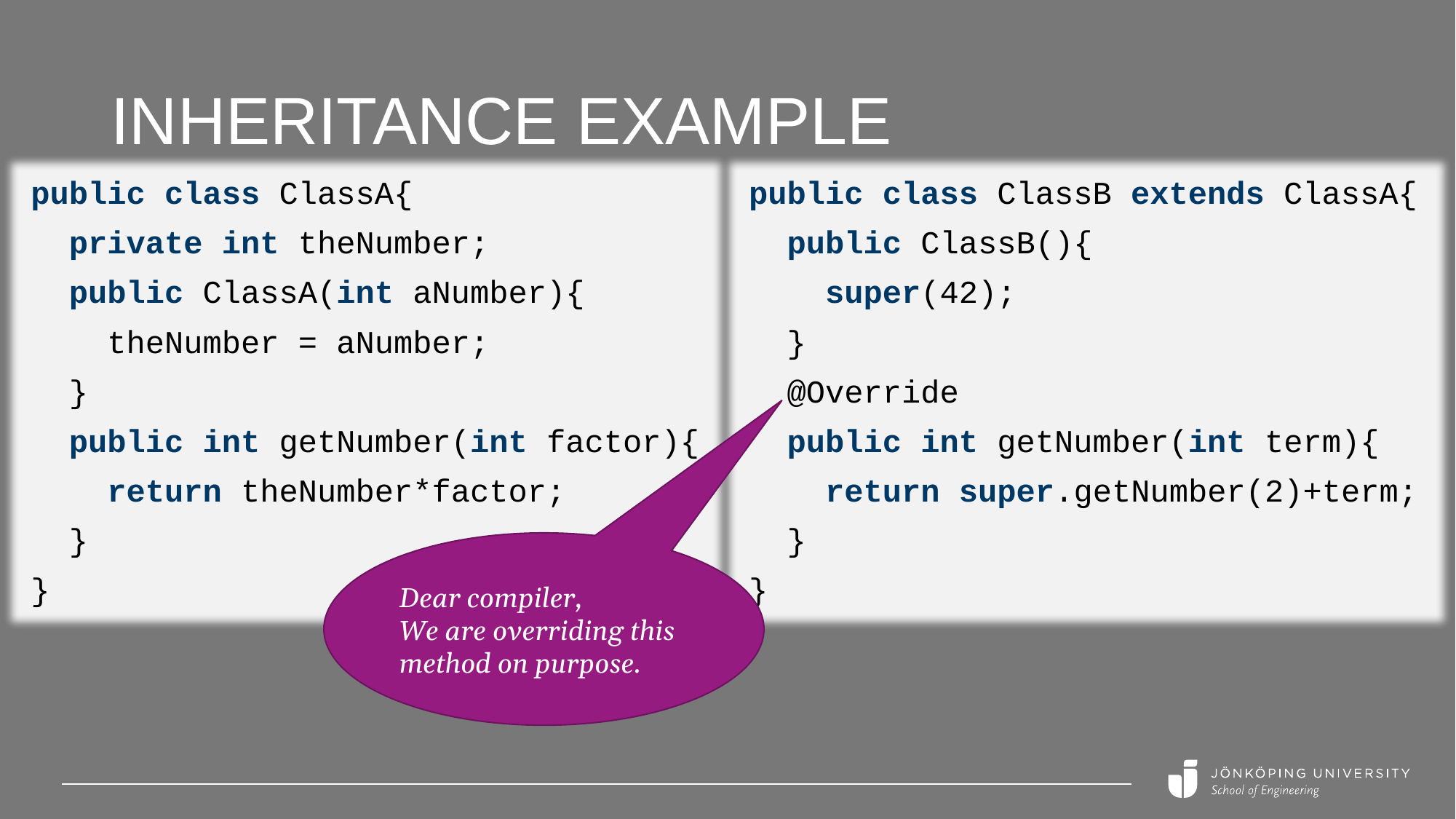

# Inheritance example
public class ClassA{
  private int theNumber;
  public ClassA(int aNumber){
    theNumber = aNumber;
  }
  public int getNumber(int factor){
    return theNumber*factor;
  }
}
public class ClassB extends ClassA{
  public ClassB(){
    super(42);
  }
  @Override
  public int getNumber(int term){
    return super.getNumber(2)+term;
  }
}
Dear compiler,
We are overriding this method on purpose.